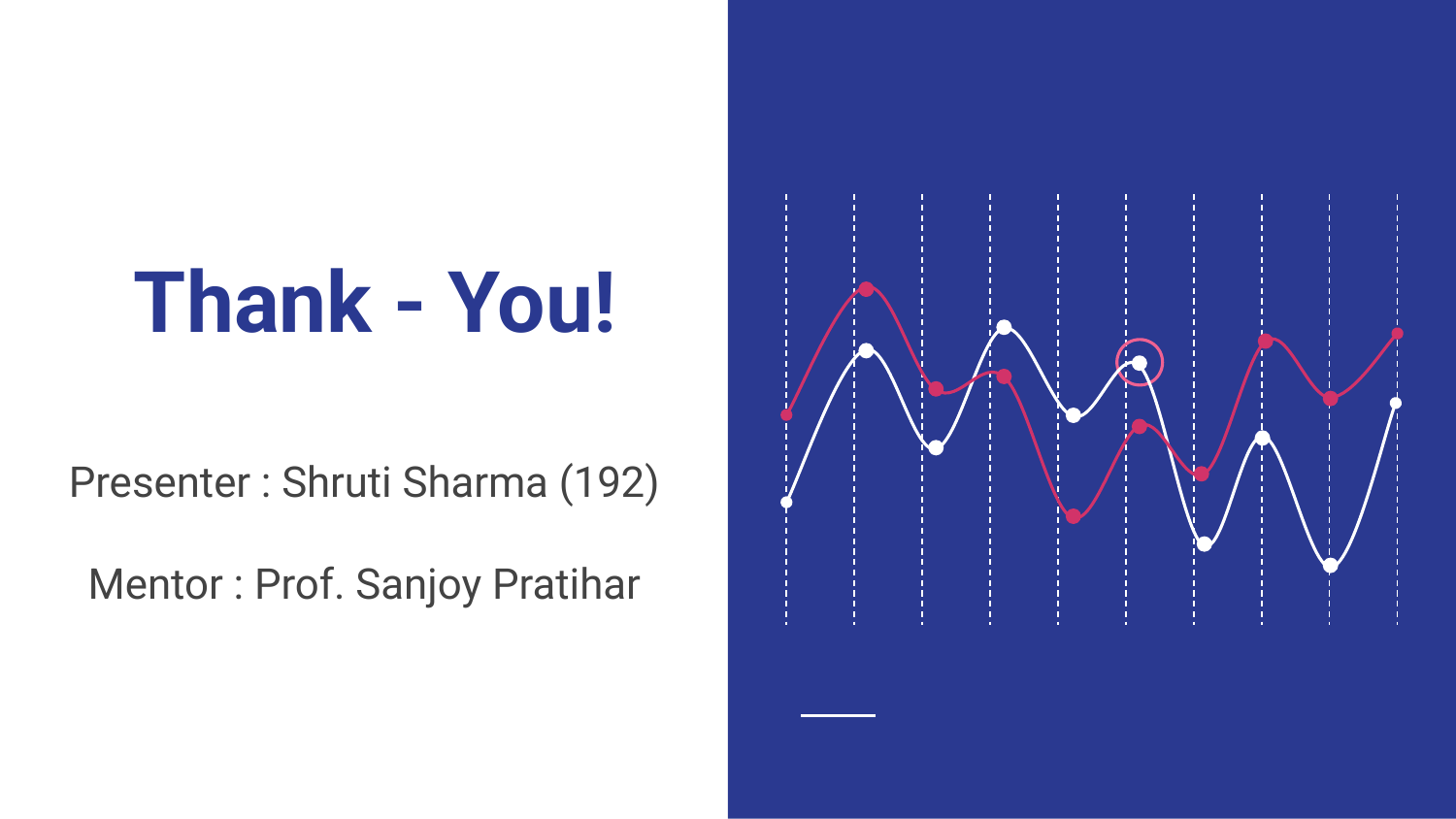

# Thank - You!

Presenter : Shruti Sharma (192)

Mentor : Prof. Sanjoy Pratihar